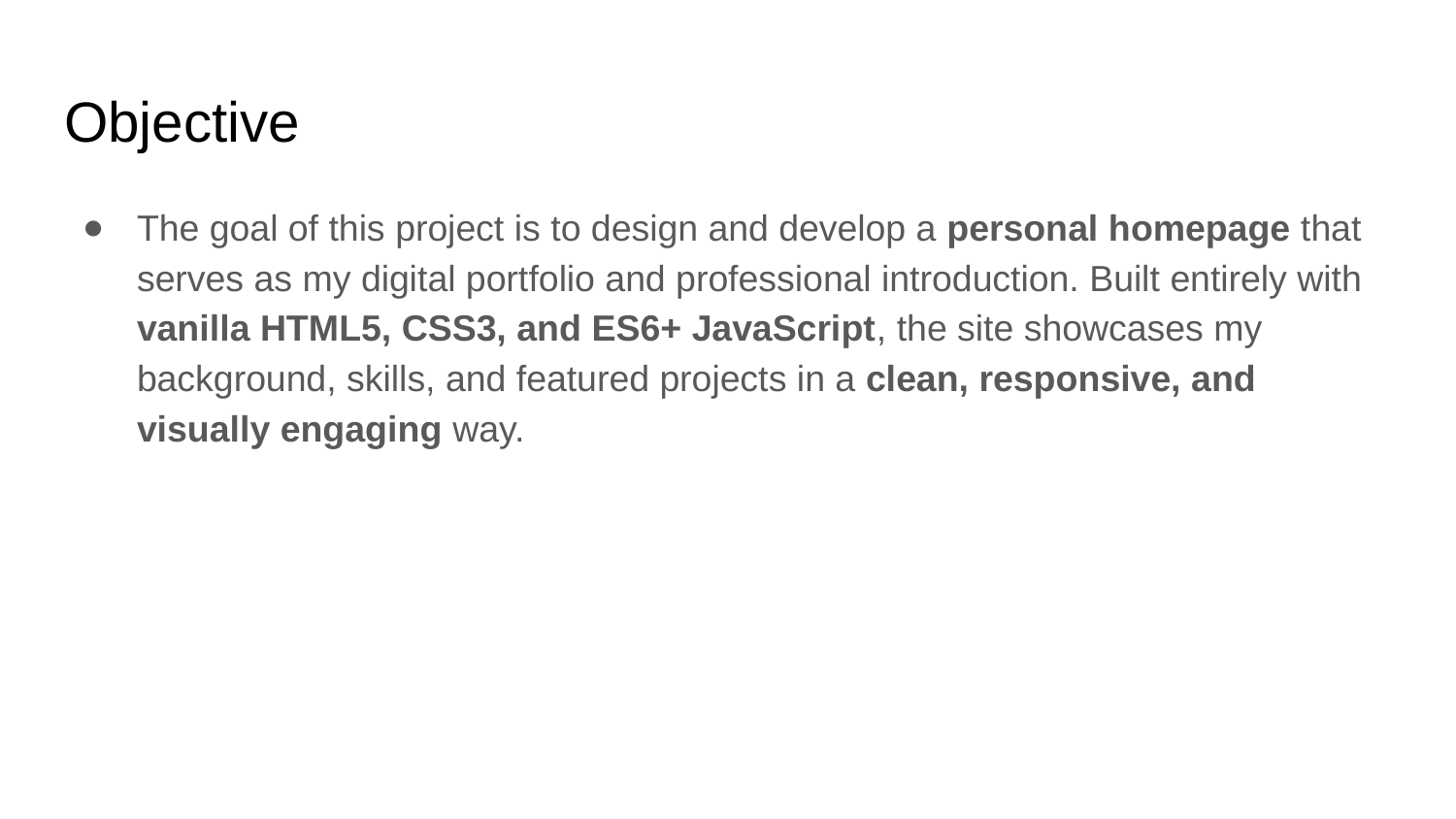

# Objective
The goal of this project is to design and develop a personal homepage that serves as my digital portfolio and professional introduction. Built entirely with vanilla HTML5, CSS3, and ES6+ JavaScript, the site showcases my background, skills, and featured projects in a clean, responsive, and visually engaging way.